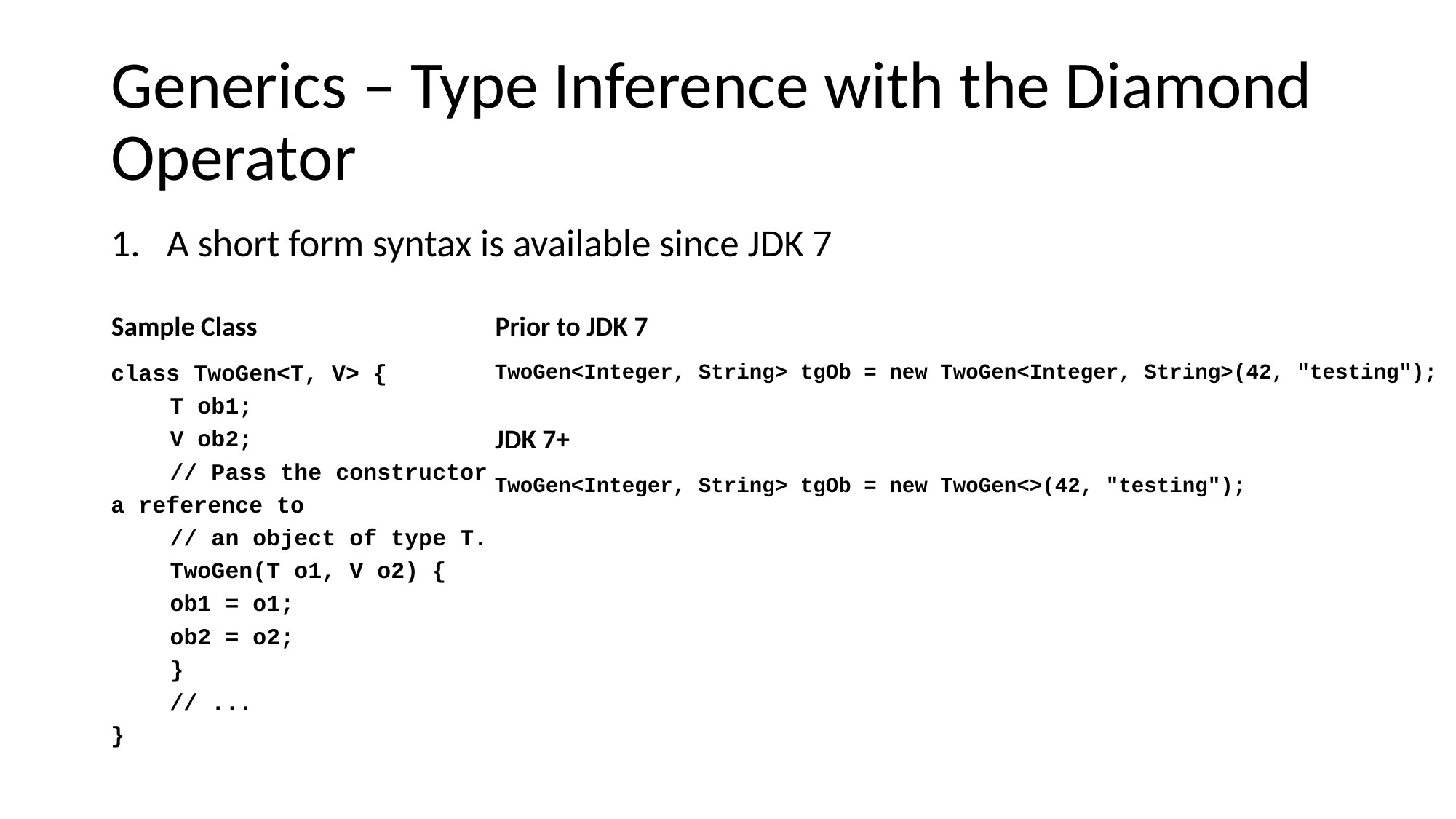

# Generics – Type Inference with the Diamond Operator
A short form syntax is available since JDK 7
Sample Class
Prior to JDK 7
class TwoGen<T, V> {
	T ob1;
	V ob2;
	// Pass the constructor a reference to
	// an object of type T.
	TwoGen(T o1, V o2) {
		ob1 = o1;
		ob2 = o2;
	}
	// ...
}

TwoGen<Integer, String> tgOb = new TwoGen<Integer, String>(42, "testing");
JDK 7+
TwoGen<Integer, String> tgOb = new TwoGen<>(42, "testing");